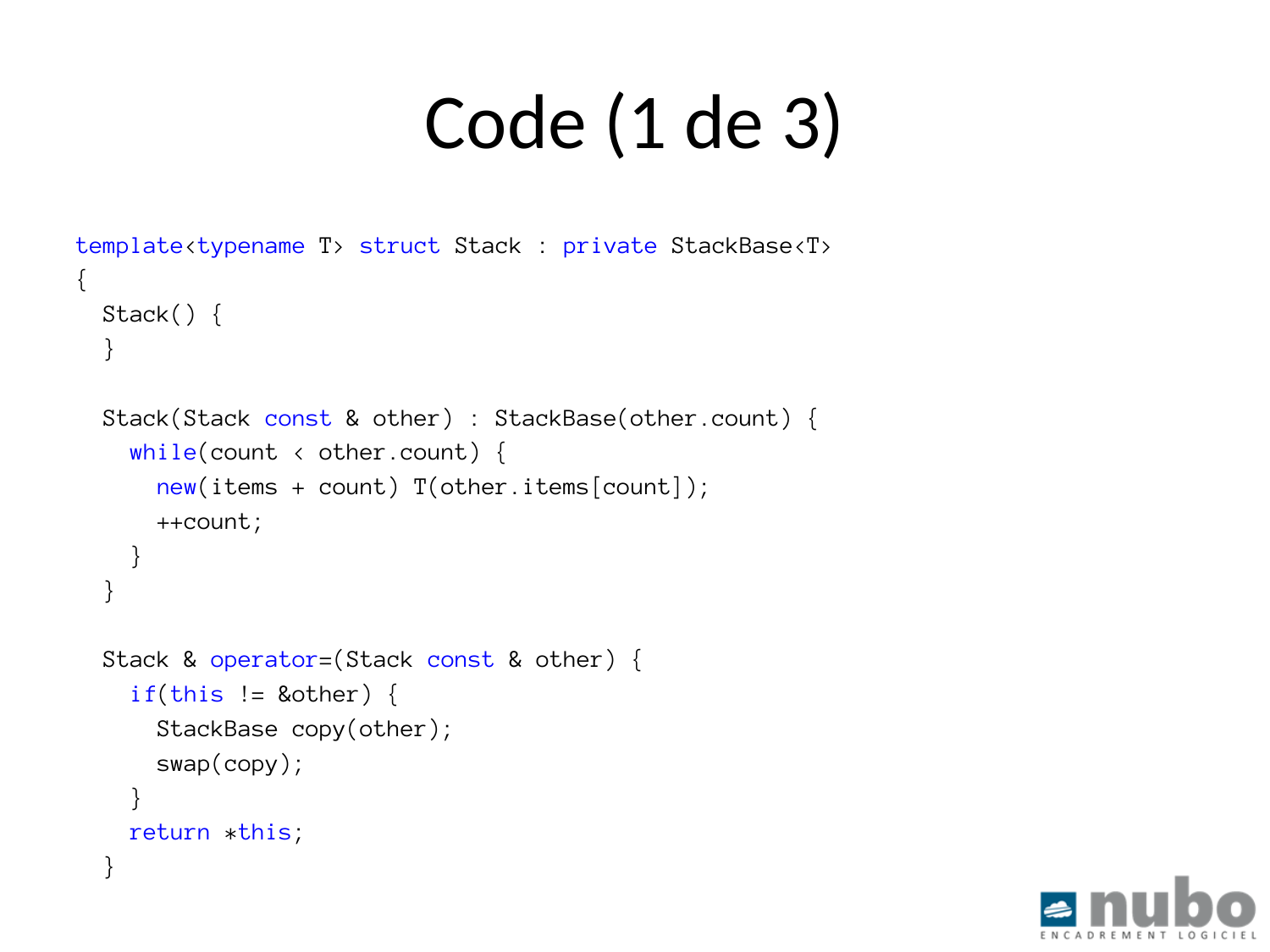

# Code (1 de 3)
template<typename T> struct Stack : private StackBase<T>
{
  Stack() {
  }

  Stack(Stack const & other) : StackBase(other.count) {
    while(count < other.count) {
      new(items + count) T(other.items[count]);
      ++count;
    }
  }

  Stack & operator=(Stack const & other) {
    if(this != &other) {
      StackBase copy(other);
      swap(copy);
    }
    return *this;
  }